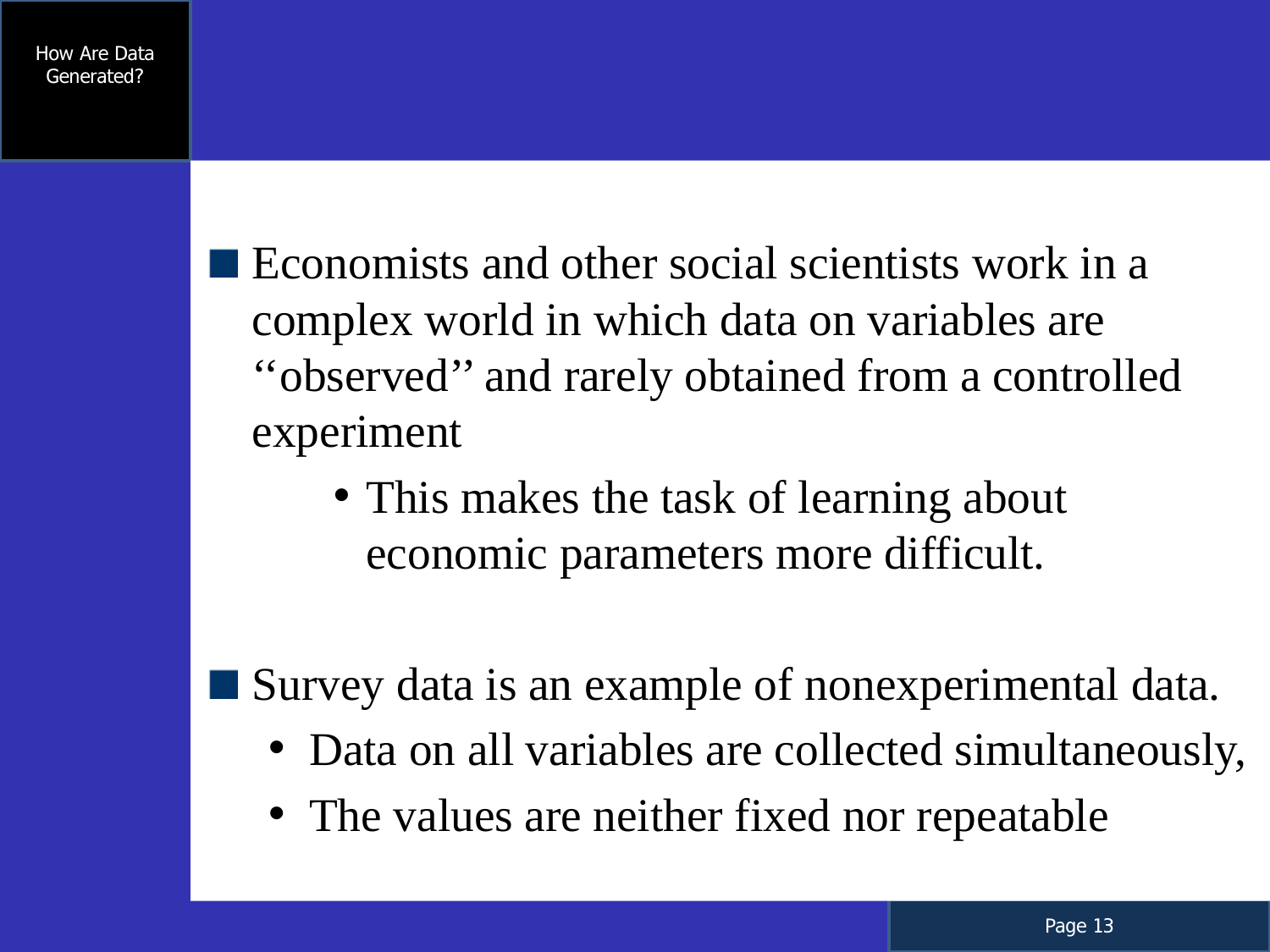

How Are Data Generated?

Economists and other social scientists work in a complex world in which data on variables are ‘‘observed’’ and rarely obtained from a controlled experiment
This makes the task of learning about economic parameters more difficult.

Survey data is an example of nonexperimental data.
Data on all variables are collected simultaneously,
The values are neither fixed nor repeatable